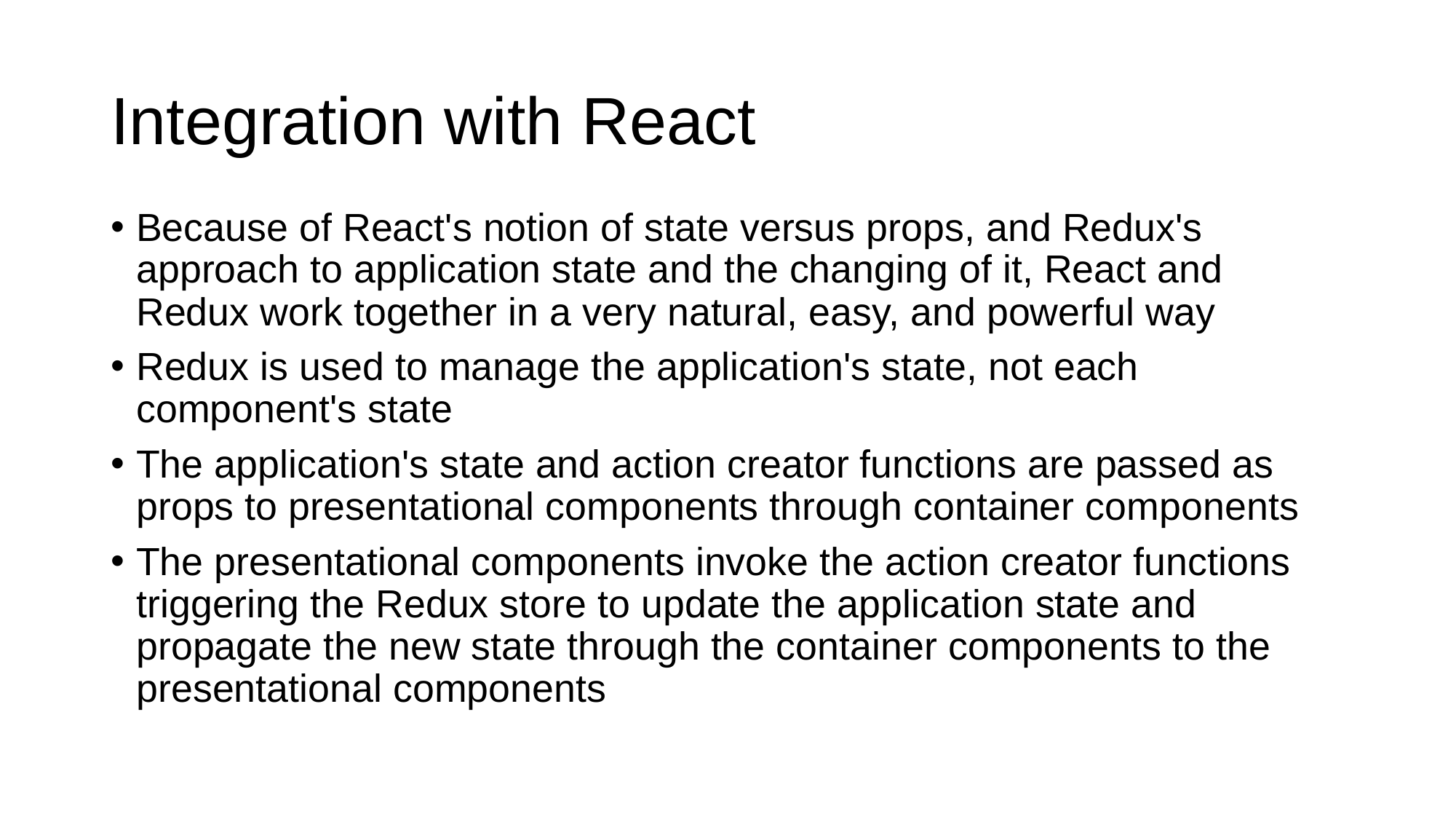

# Integration with React
Because of React's notion of state versus props, and Redux's approach to application state and the changing of it, React and Redux work together in a very natural, easy, and powerful way
Redux is used to manage the application's state, not each component's state
The application's state and action creator functions are passed as props to presentational components through container components
The presentational components invoke the action creator functions triggering the Redux store to update the application state and propagate the new state through the container components to the presentational components